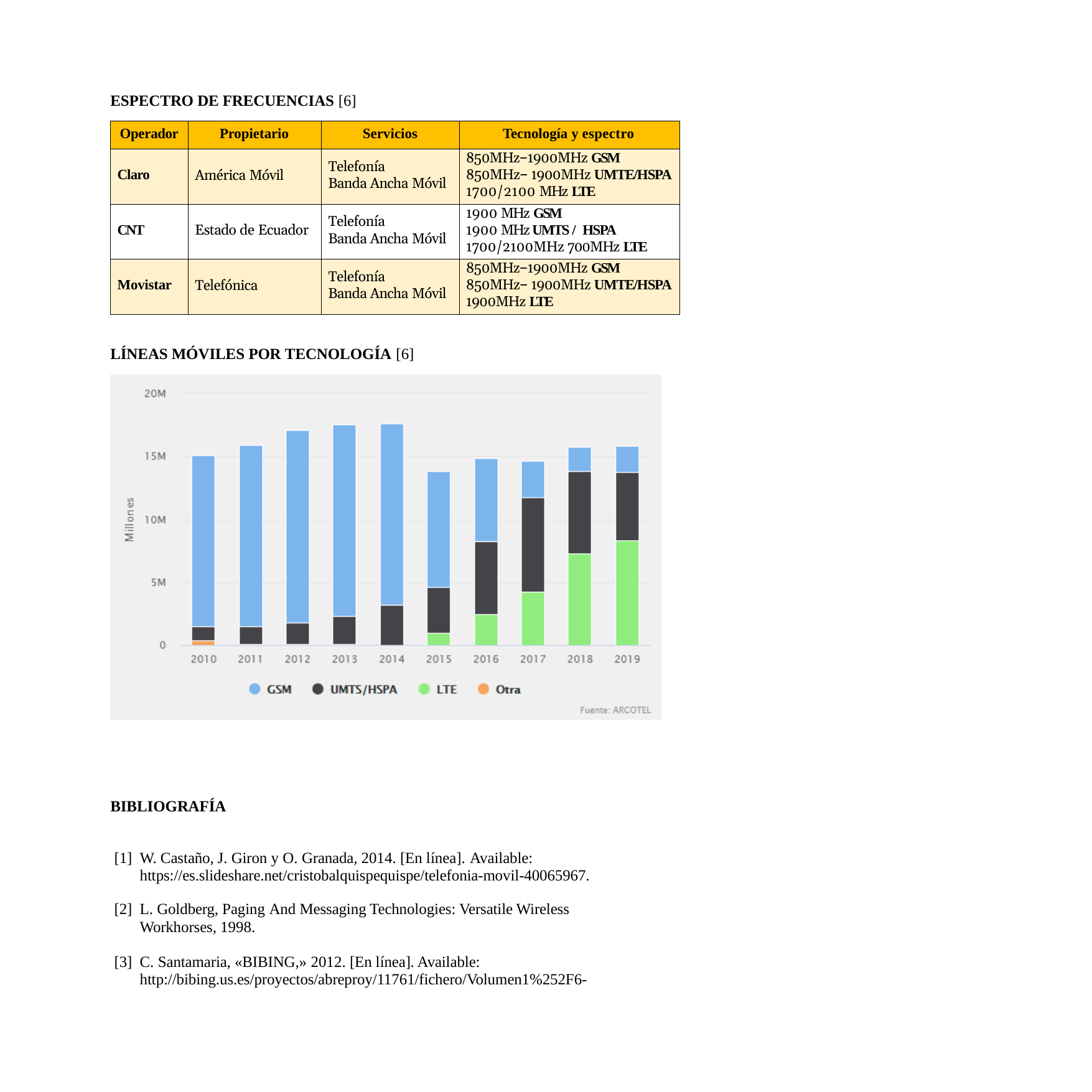

ESPECTRO DE FRECUENCIAS [6]
| Operador | Propietario | Servicios | Tecnología y espectro |
| --- | --- | --- | --- |
| Claro | América Móvil | Telefonía Banda Ancha Móvil | 850MHz–1900MHz GSM 850MHz– 1900MHz UMTE/HSPA 1700/2100 MHz LTE |
| CNT | Estado de Ecuador | Telefonía Banda Ancha Móvil | 1900 MHz GSM 1900 MHz UMTS / HSPA 1700/2100MHz 700MHz LTE |
| Movistar | Telefónica | Telefonía Banda Ancha Móvil | 850MHz–1900MHz GSM 850MHz– 1900MHz UMTE/HSPA 1900MHz LTE |
LÍNEAS MÓVILES POR TECNOLOGÍA [6]

BIBLIOGRAFÍA
| [1] | W. Castaño, J. Giron y O. Granada, 2014. [En línea]. Available: https://es.slideshare.net/cristobalquispequispe/telefonia-movil-40065967. |
| --- | --- |
| [2] | L. Goldberg, Paging And Messaging Technologies: Versatile Wireless Workhorses, 1998. |
| [3] | C. Santamaria, «BIBING,» 2012. [En línea]. Available: http://bibing.us.es/proyectos/abreproy/11761/fichero/Volumen1%252F6- |